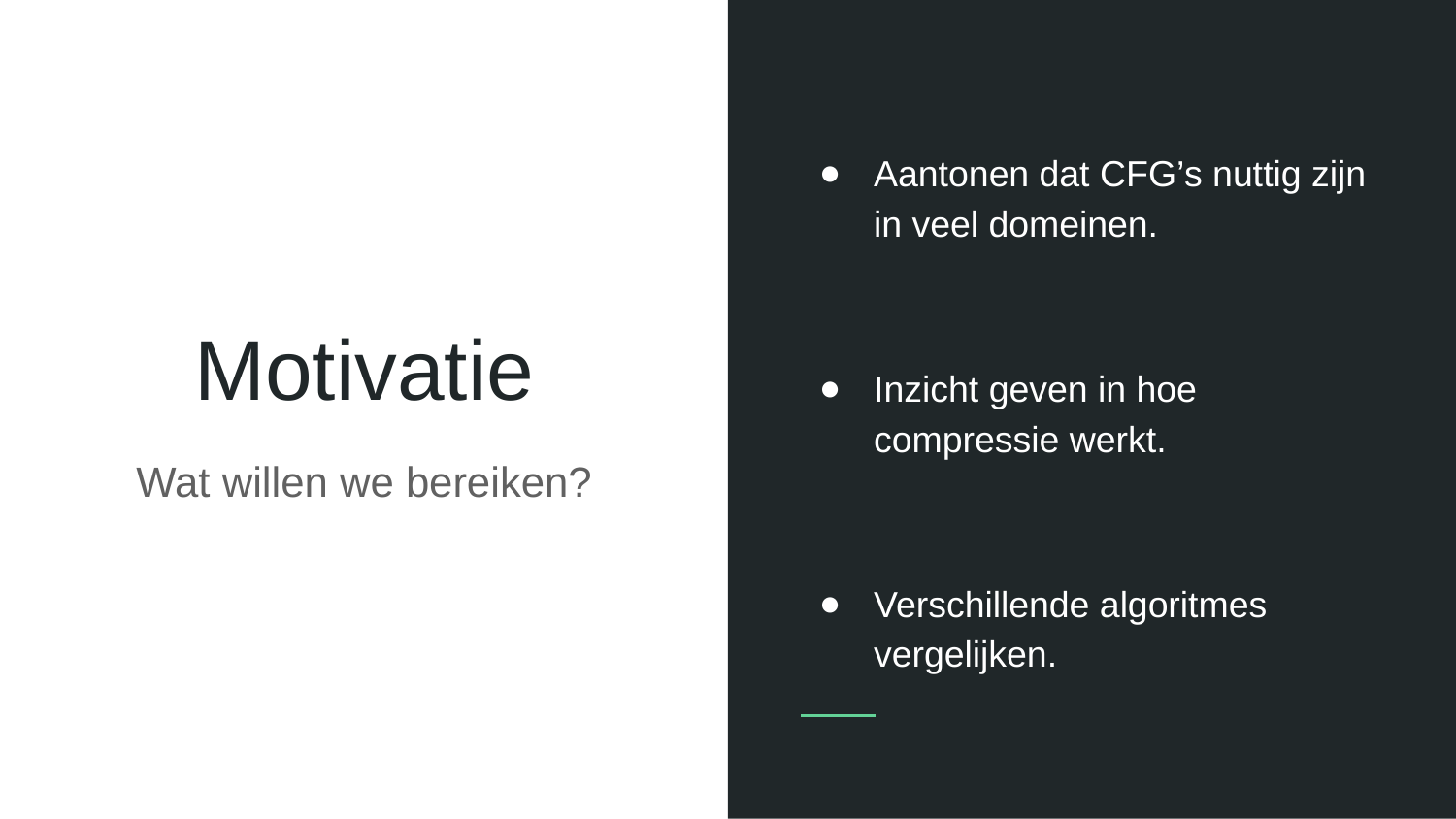

Aantonen dat CFG’s nuttig zijn in veel domeinen.

Inzicht geven in hoe compressie werkt.

Verschillende algoritmes vergelijken.
# Motivatie
Wat willen we bereiken?